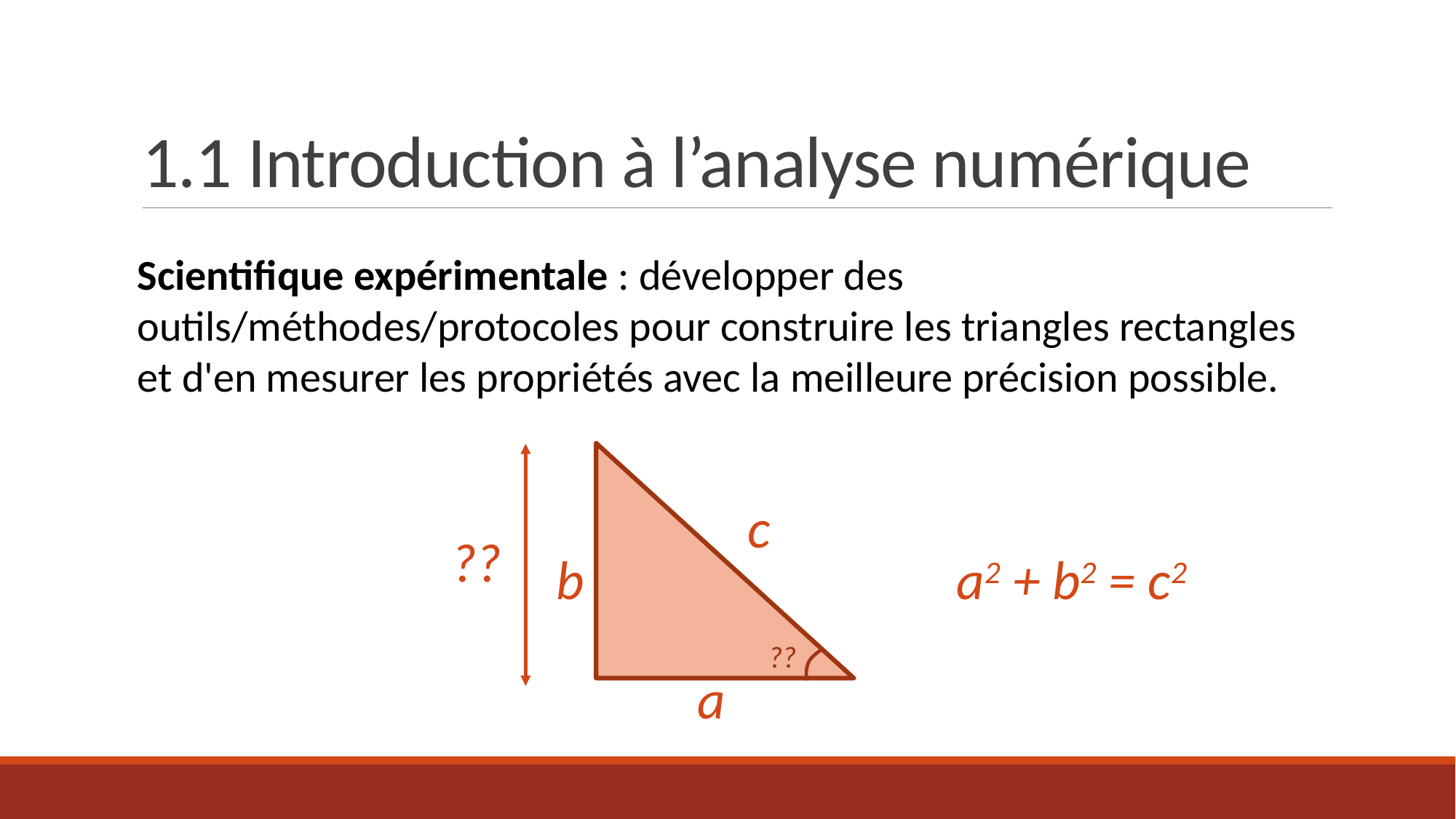

# 1.1 Introduction à l’analyse numérique
Sciences numériques : Construire des algorithmes et des dispositifs de calcul efficaces.
Scientifique expérimentale : développer des outils/méthodes/protocoles pour construire les triangles rectangles et d'en mesurer les propriétés avec la meilleure précision possible.
Scientifique théorique : définir les propriétés d'un concept  (Exemple le triangle rectangle) à l'aide de langage mathématique pour définir les propriétés.

c
??
a2 + b2 = c2
b
??

a